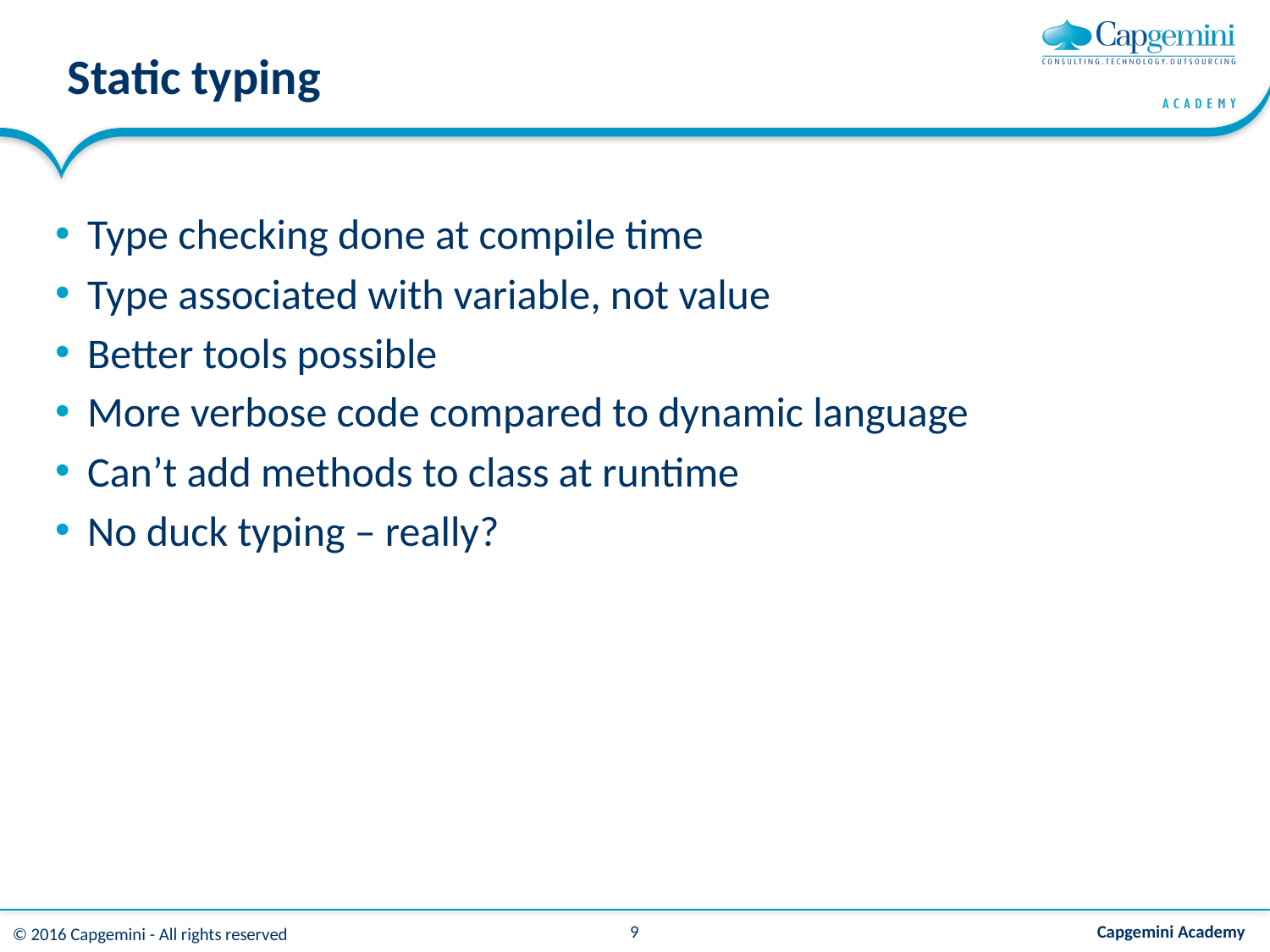

# Static typing
Type checking done at compile time
Type associated with variable, not value
Better tools possible
More verbose code compared to dynamic language
Can’t add methods to class at runtime
No duck typing – really?
9